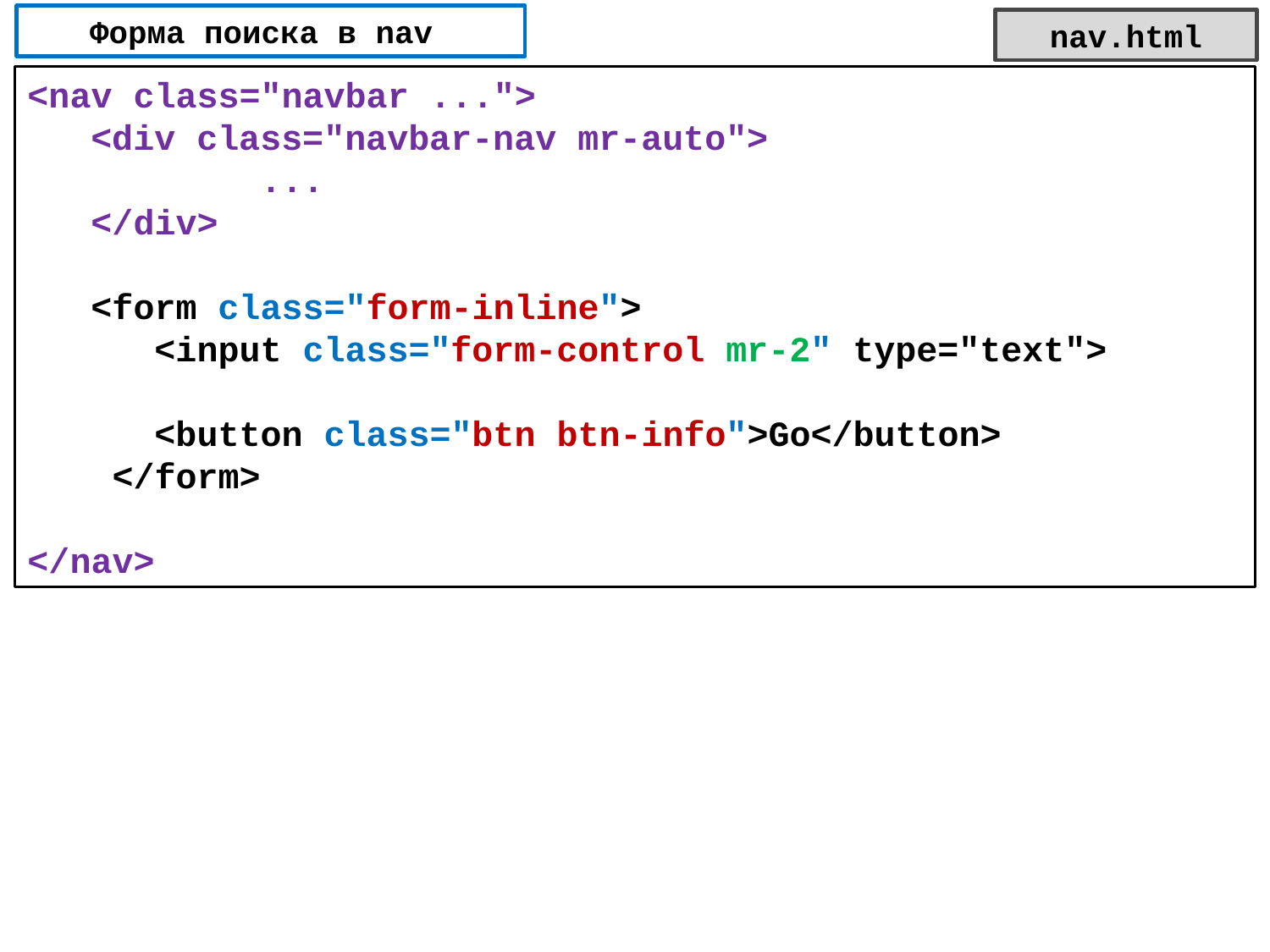

Форма поиска в nav
nav.html
<nav class="navbar ...">
   <div class="navbar-nav mr-auto">
           ...
   </div>

   <form class="form-inline">
      <input class="form-control mr-2" type="text">
      <button class="btn btn-info">Go</button>
    </form>

</nav>